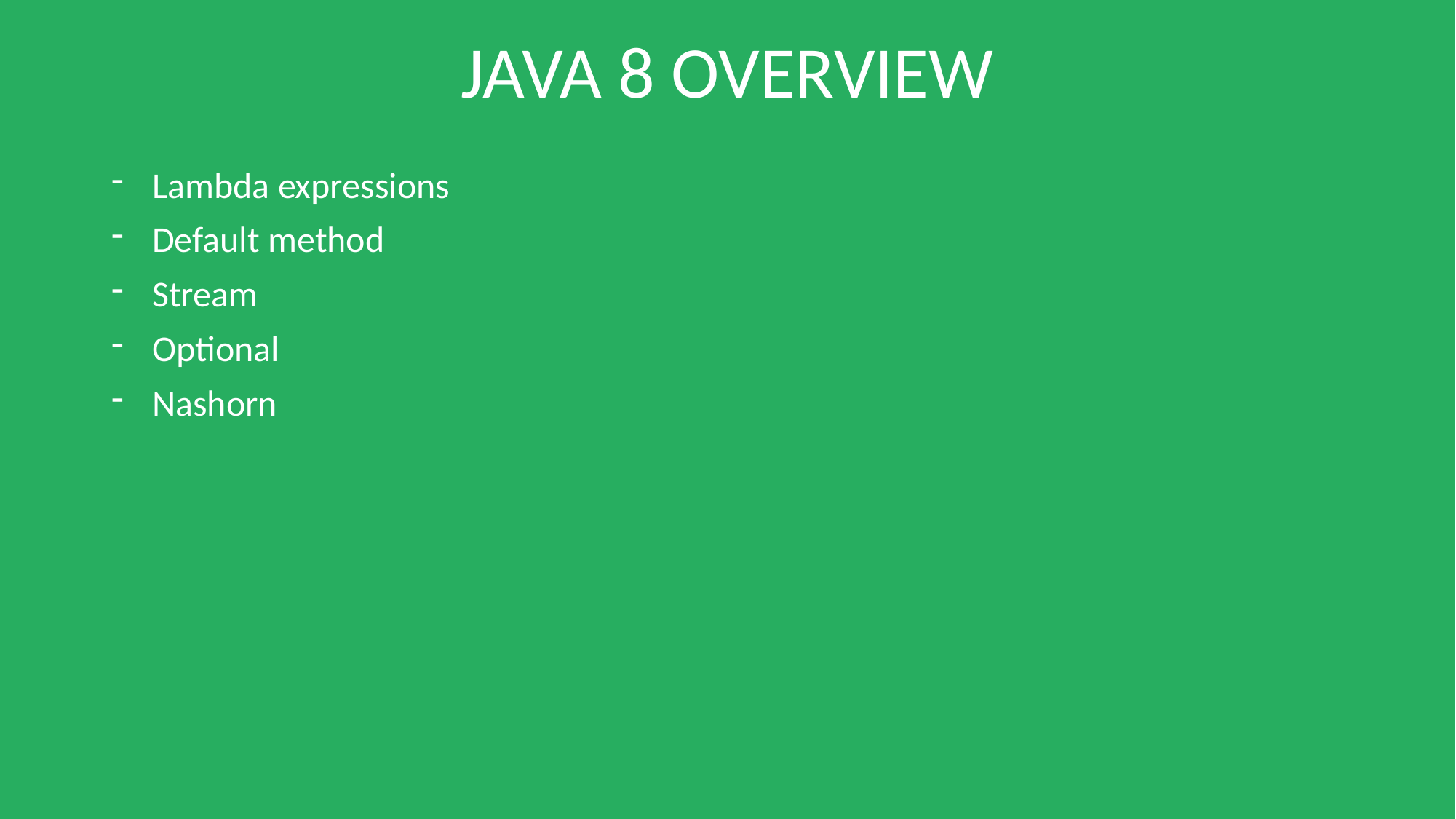

# JAVA 8 OVERVIEW
Lambda expressions
Default method
Stream
Optional
Nashorn